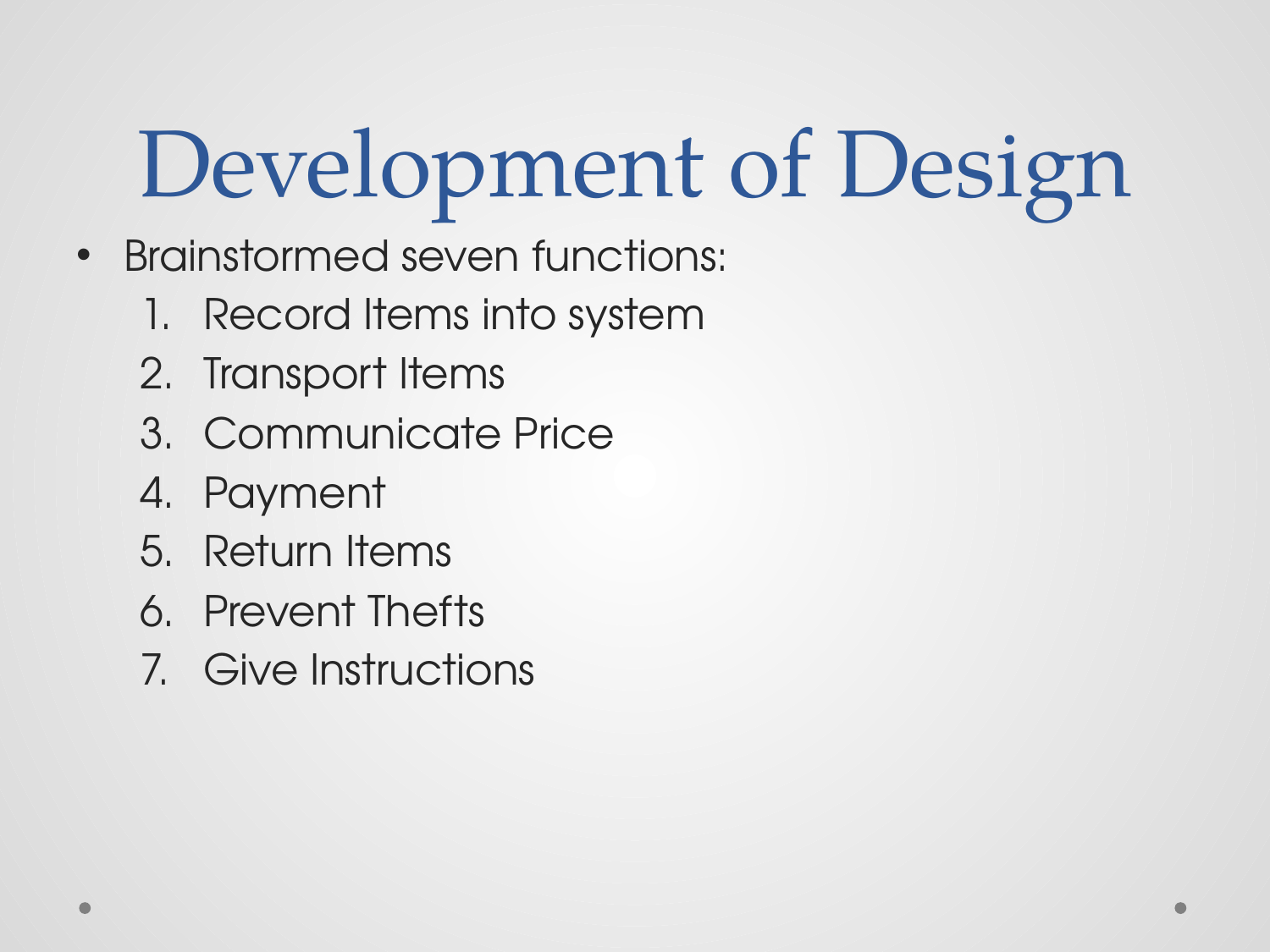

# Development of Design
Brainstormed seven functions:
Record Items into system
Transport Items
Communicate Price
Payment
Return Items
Prevent Thefts
Give Instructions